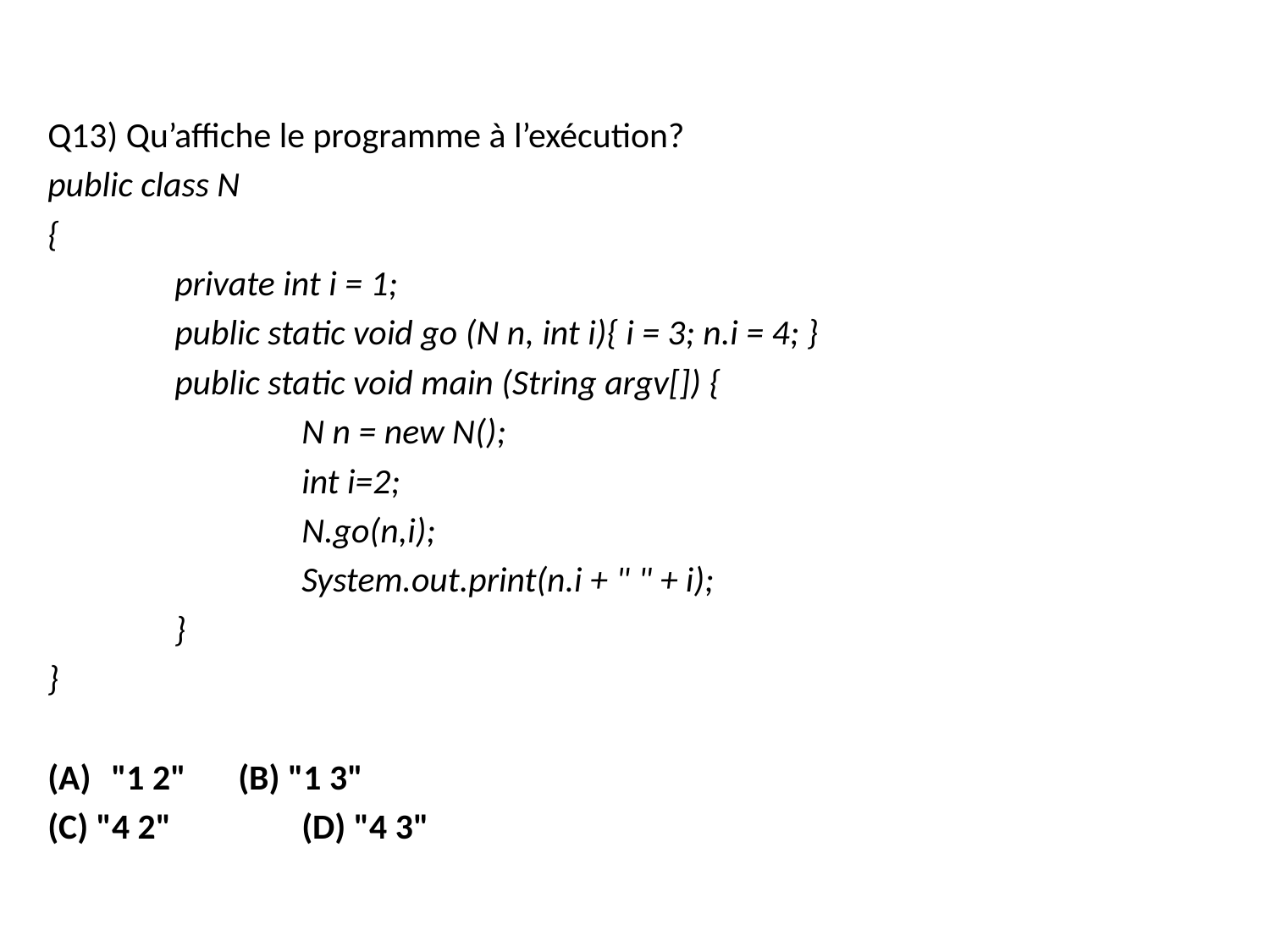

Q13) Qu’affiche le programme à l’exécution?
public class N
{
	private int i = 1;
	public static void go (N n, int i){ i = 3; n.i = 4; }
	public static void main (String argv[]) {
		N n = new N();
		int i=2;
		N.go(n,i);
		System.out.print(n.i + " " + i);
	}
}

"1 2"     	(B) "1 3"
(C) "4 2"     	(D) "4 3"